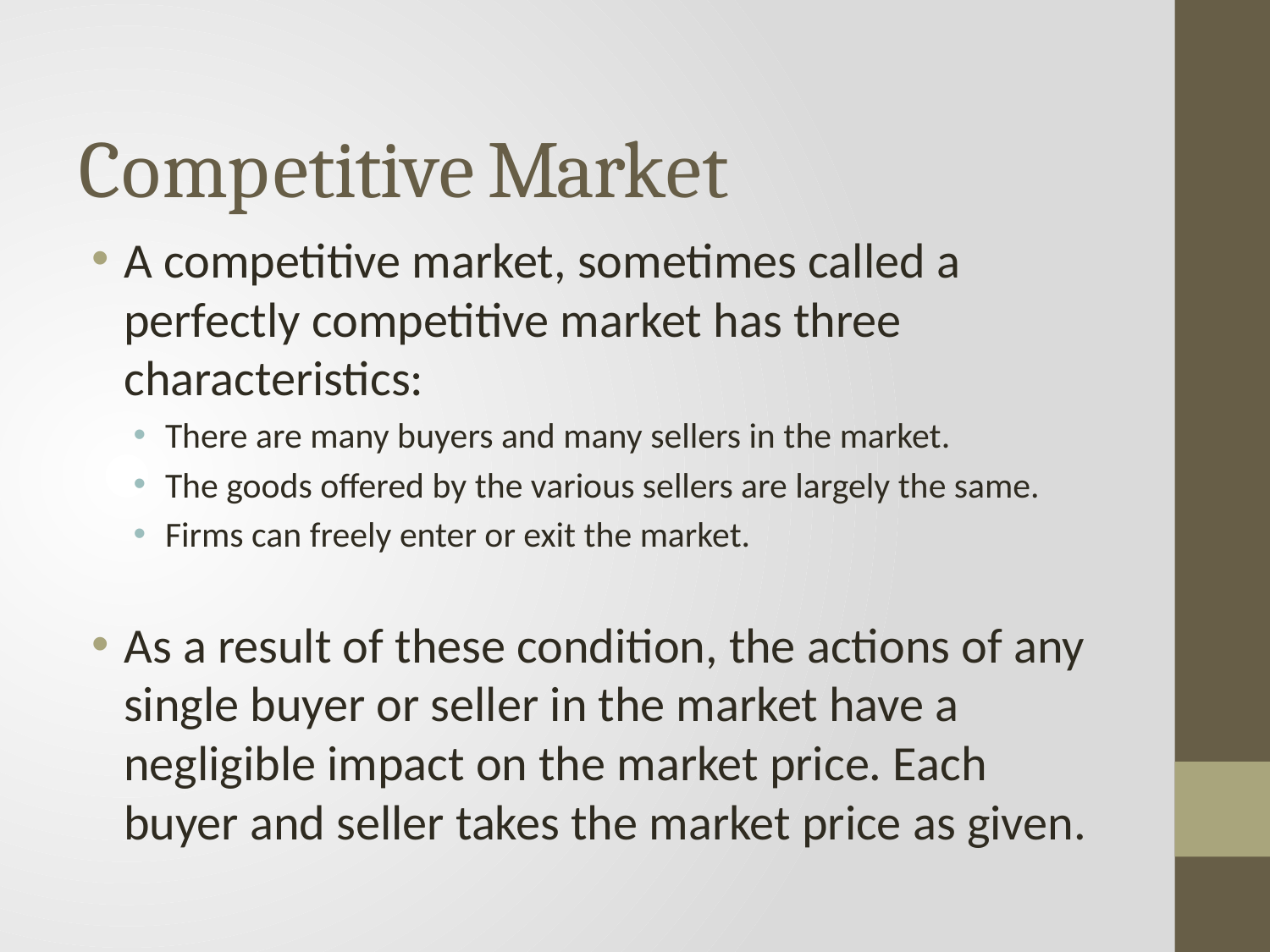

# Competitive Market
A competitive market, sometimes called a perfectly competitive market has three characteristics:
There are many buyers and many sellers in the market.
The goods offered by the various sellers are largely the same.
Firms can freely enter or exit the market.

As a result of these condition, the actions of any single buyer or seller in the market have a negligible impact on the market price. Each buyer and seller takes the market price as given.